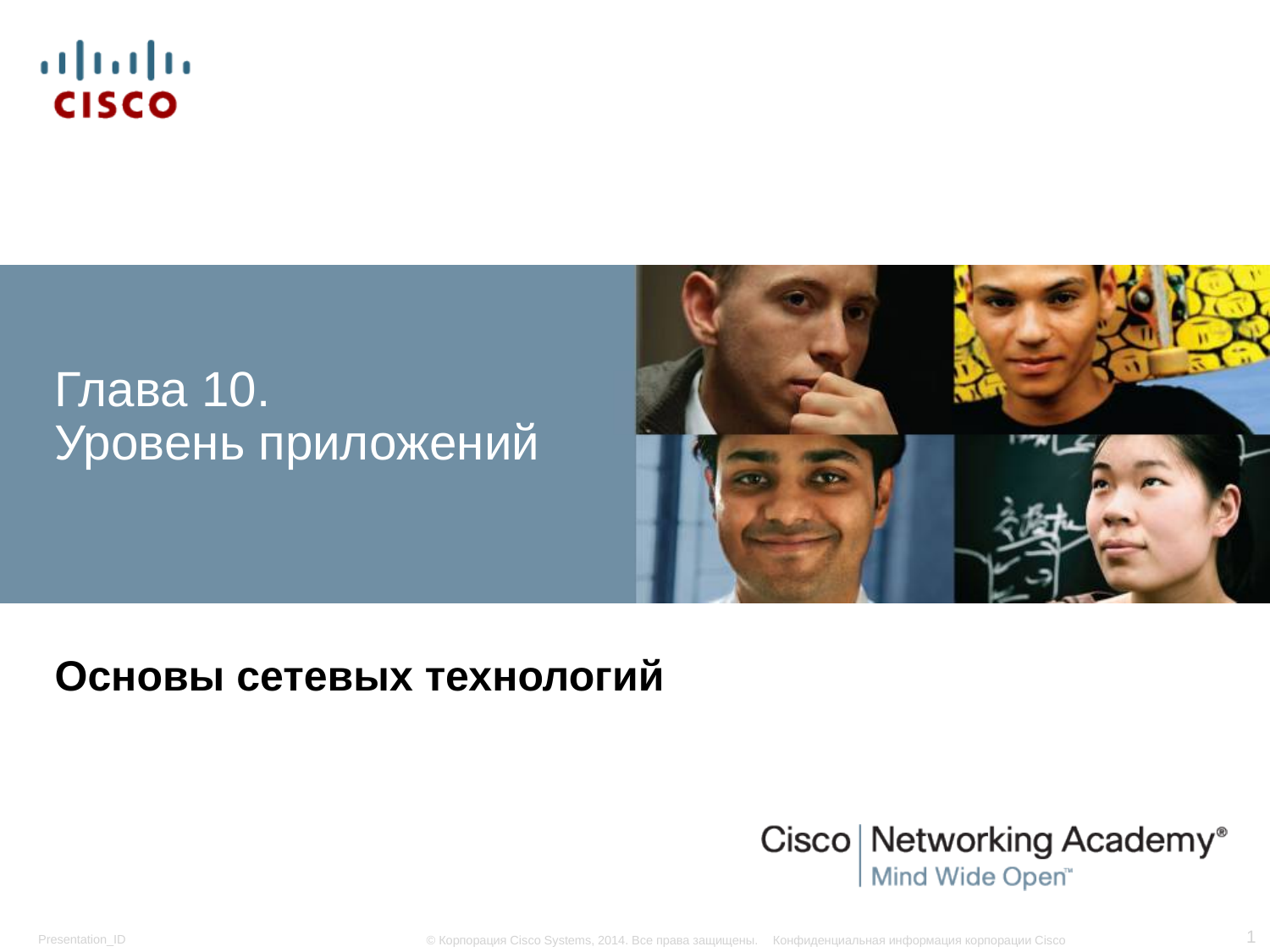

# Глава 10. Уровень приложений
Основы сетевых технологий